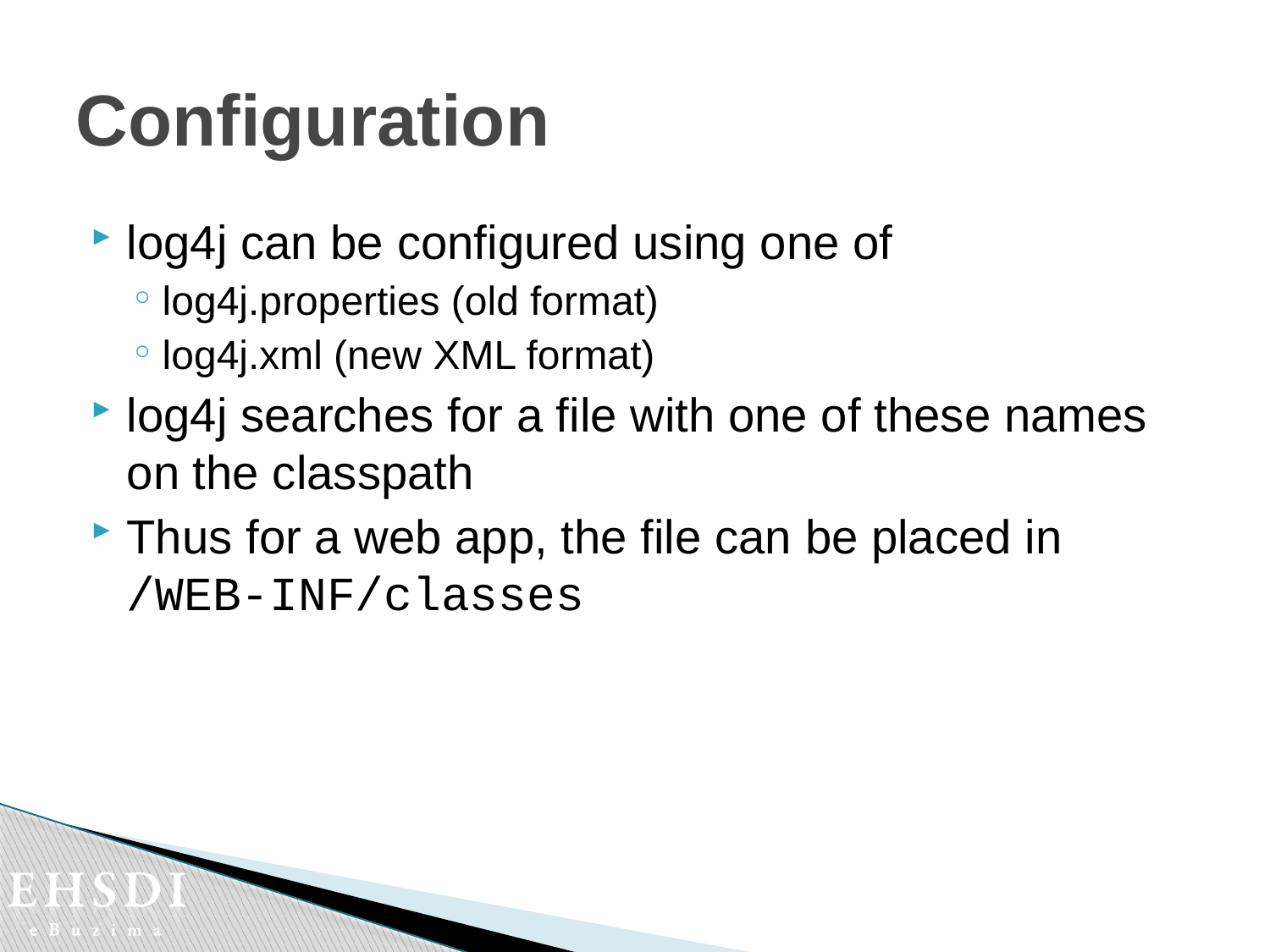

# Configuration
log4j can be configured using one of
log4j.properties (old format)
log4j.xml (new XML format)
log4j searches for a file with one of these names on the classpath
Thus for a web app, the file can be placed in /WEB-INF/classes